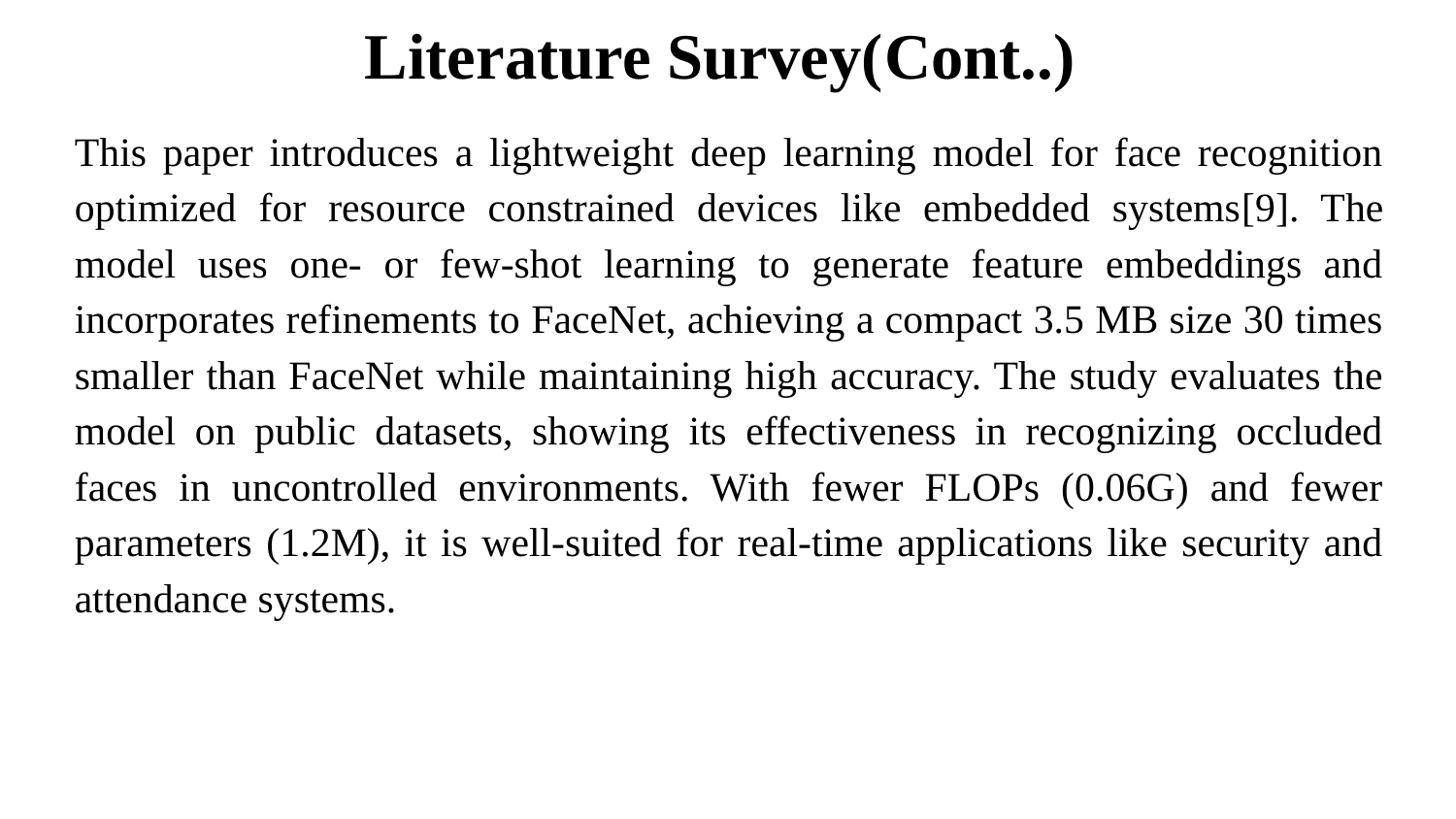

# Literature Survey(Cont..)
This paper introduces a lightweight deep learning model for face recognition optimized for resource constrained devices like embedded systems[9]. The model uses one- or few-shot learning to generate feature embeddings and incorporates refinements to FaceNet, achieving a compact 3.5 MB size 30 times smaller than FaceNet while maintaining high accuracy. The study evaluates the model on public datasets, showing its effectiveness in recognizing occluded faces in uncontrolled environments. With fewer FLOPs (0.06G) and fewer parameters (1.2M), it is well-suited for real-time applications like security and attendance systems.